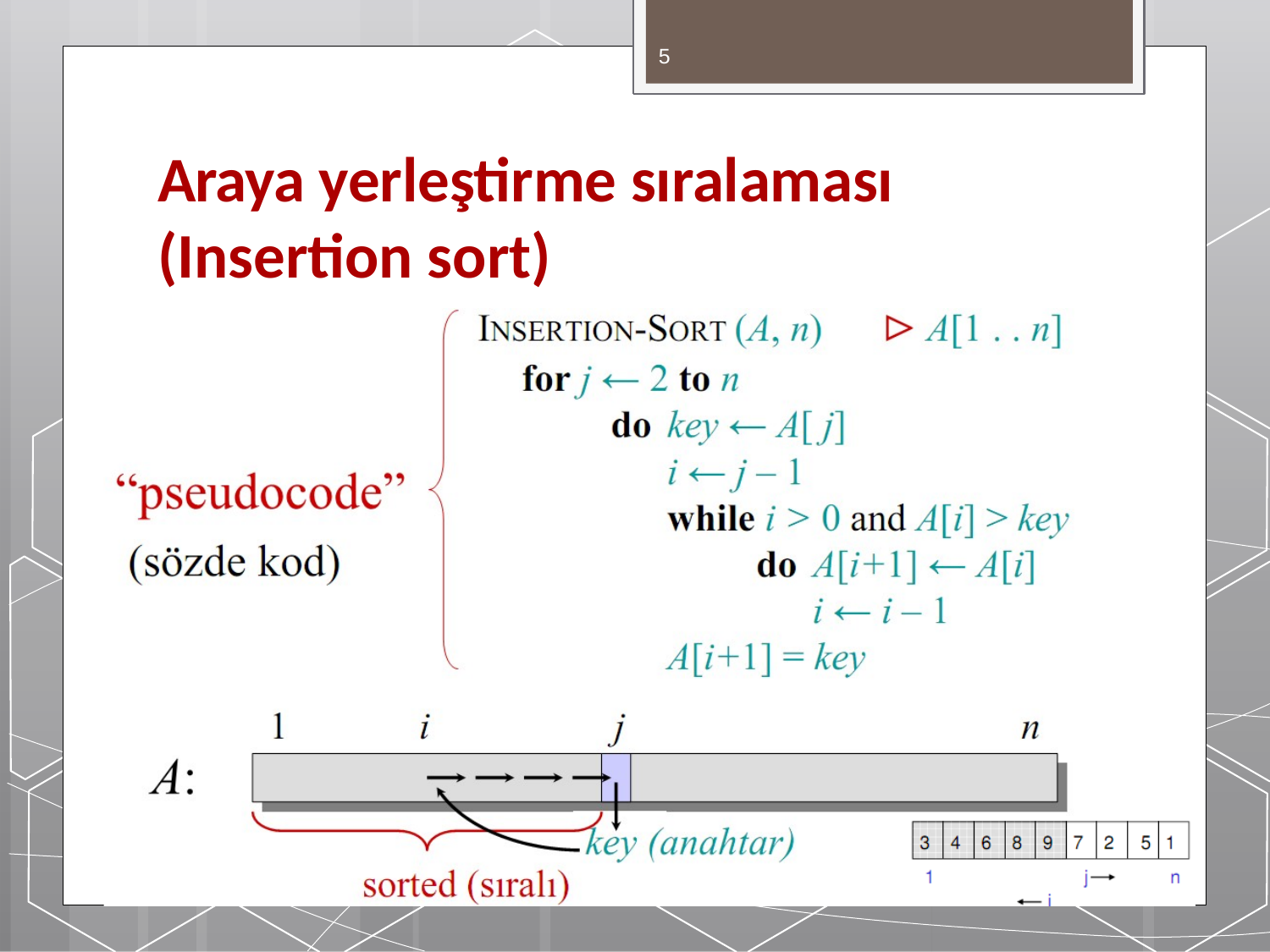

5
# Araya yerleştirme sıralaması  (Insertion sort)